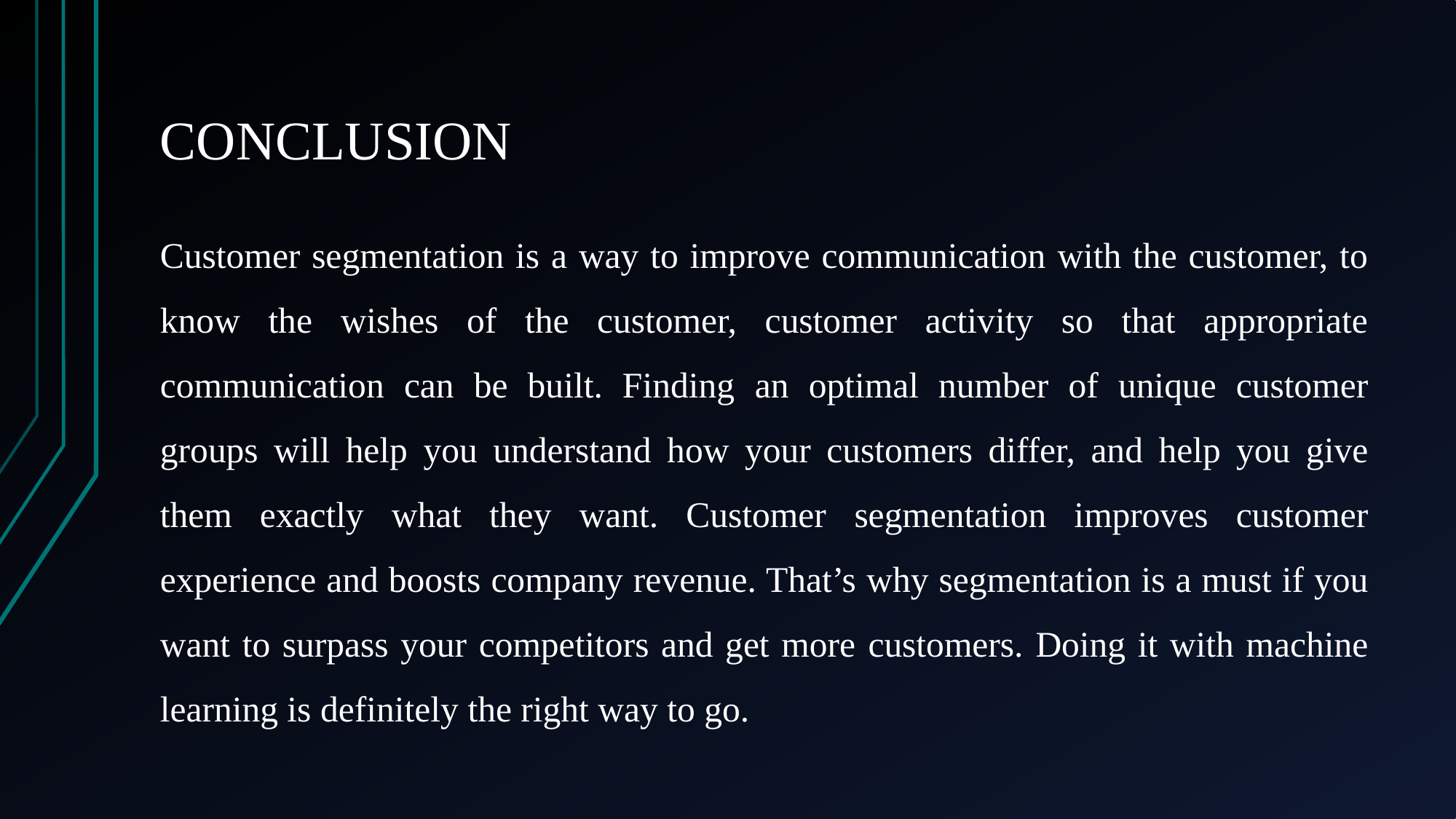

# CONCLUSION
Customer segmentation is a way to improve communication with the customer, to know the wishes of the customer, customer activity so that appropriate communication can be built. Finding an optimal number of unique customer groups will help you understand how your customers differ, and help you give them exactly what they want. Customer segmentation improves customer experience and boosts company revenue. That’s why segmentation is a must if you want to surpass your competitors and get more customers. Doing it with machine learning is definitely the right way to go.